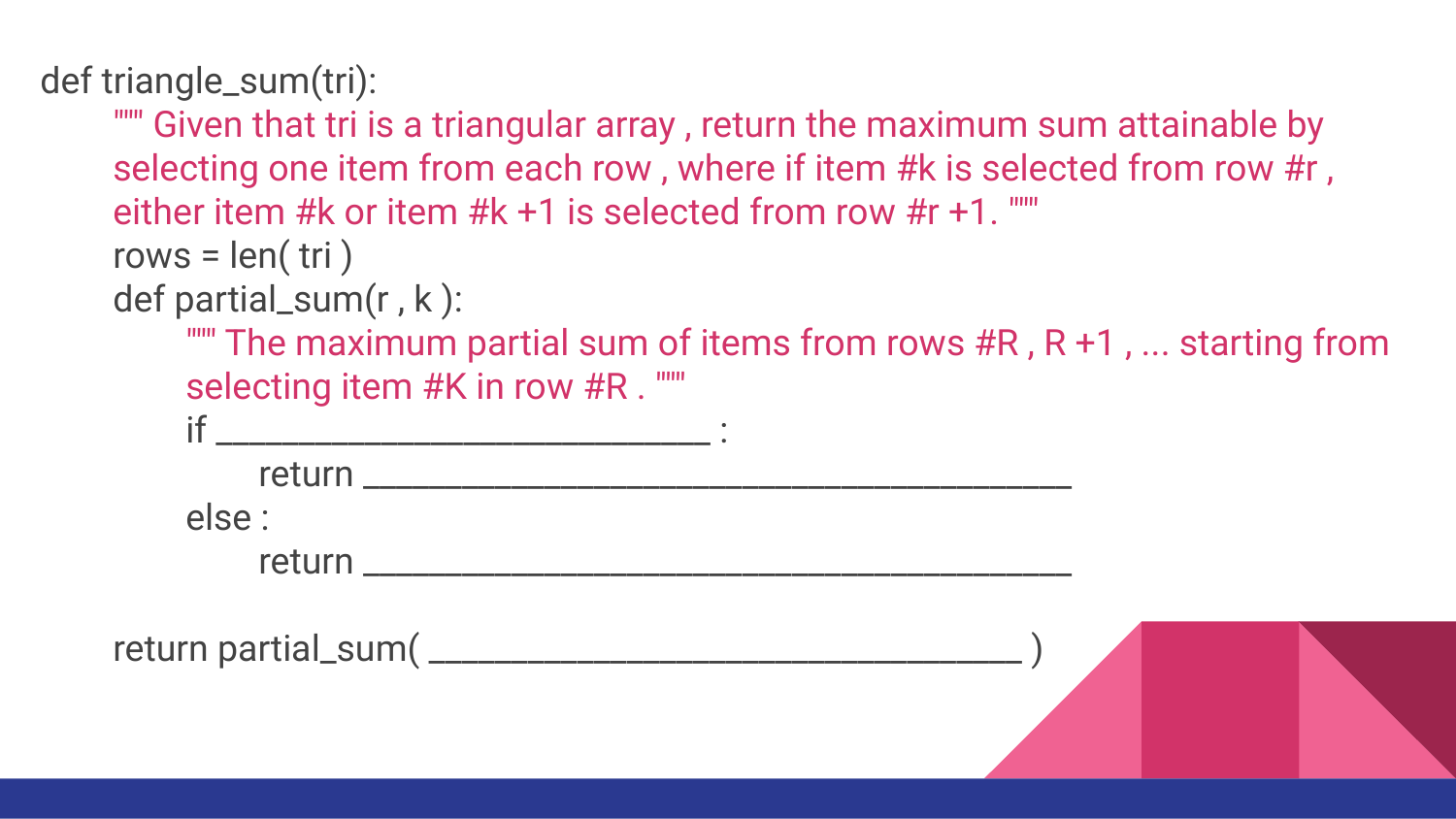

def triangle_sum(tri):
""" Given that tri is a triangular array , return the maximum sum attainable by selecting one item from each row , where if item #k is selected from row #r , either item #k or item #k +1 is selected from row #r +1. """
rows = len( tri )
def partial_sum(r , k ):
""" The maximum partial sum of items from rows #R , R +1 , ... starting from selecting item #K in row #R . """
if ______________________________ :
return ___________________________________________
else :
return ___________________________________________

return partial_sum( ____________________________________ )